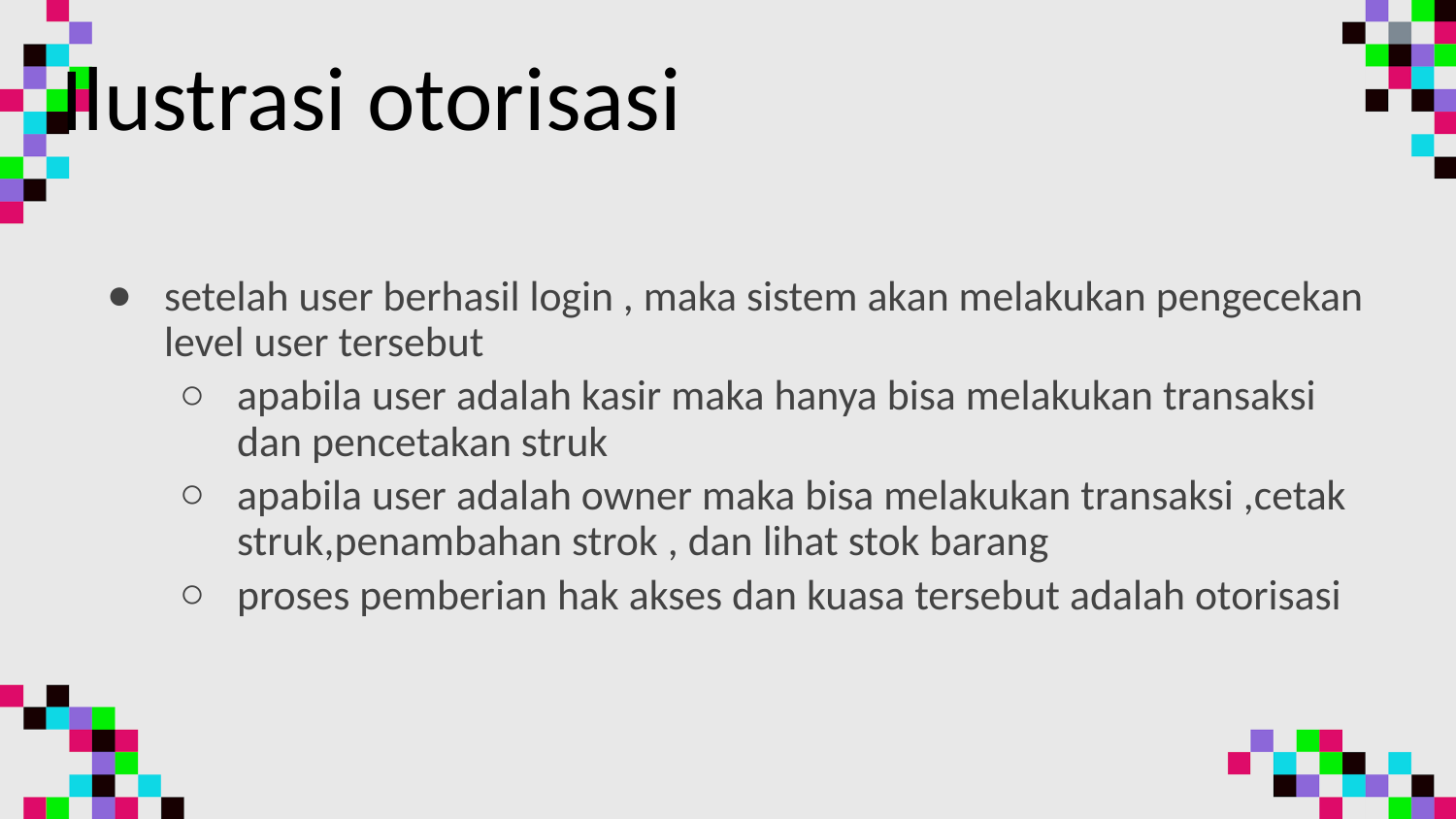

# Ilustrasi otorisasi
setelah user berhasil login , maka sistem akan melakukan pengecekan level user tersebut
apabila user adalah kasir maka hanya bisa melakukan transaksi dan pencetakan struk
apabila user adalah owner maka bisa melakukan transaksi ,cetak struk,penambahan strok , dan lihat stok barang
proses pemberian hak akses dan kuasa tersebut adalah otorisasi